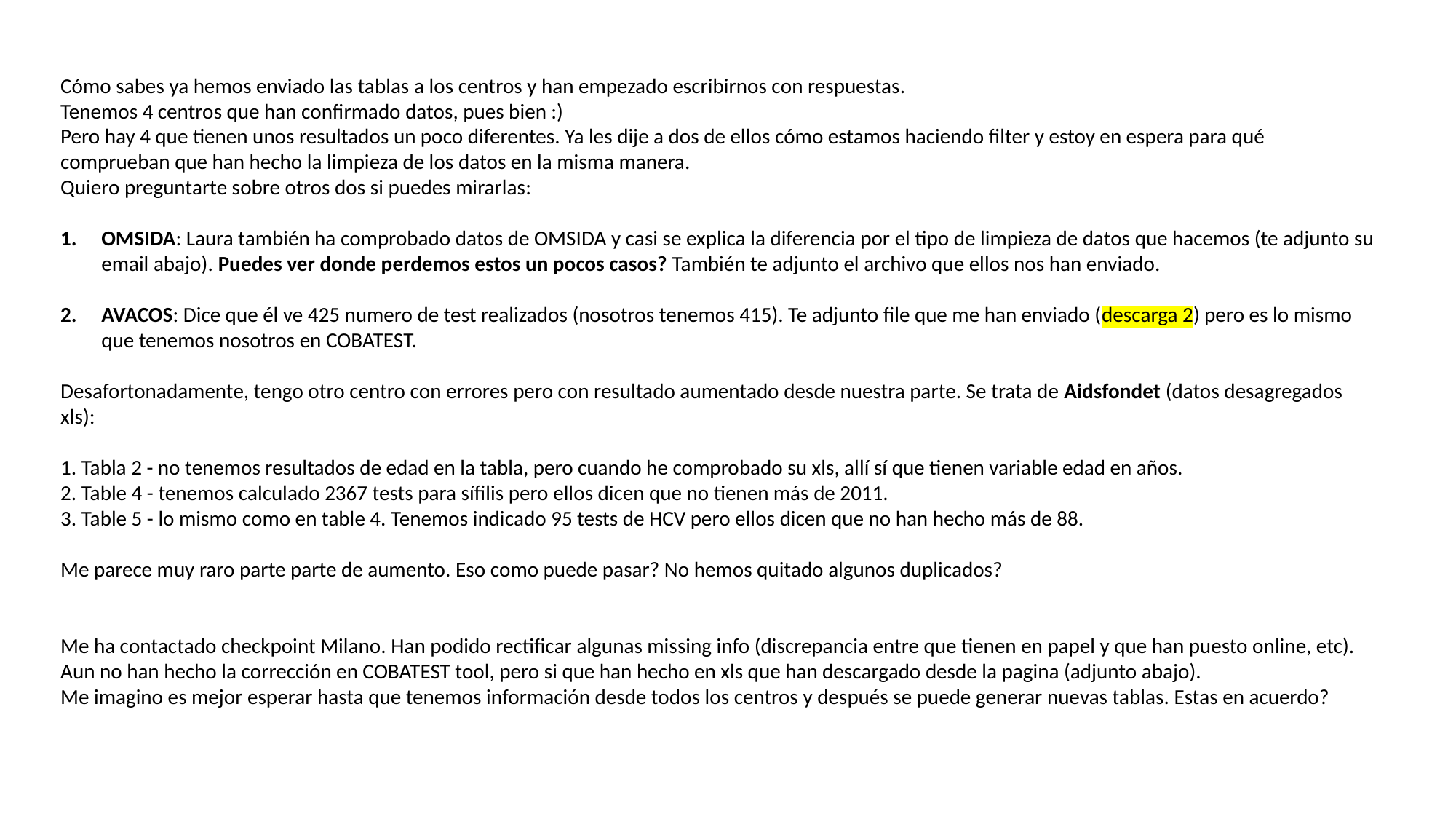

Cómo sabes ya hemos enviado las tablas a los centros y han empezado escribirnos con respuestas.
Tenemos 4 centros que han confirmado datos, pues bien :)
Pero hay 4 que tienen unos resultados un poco diferentes. Ya les dije a dos de ellos cómo estamos haciendo filter y estoy en espera para qué comprueban que han hecho la limpieza de los datos en la misma manera.
Quiero preguntarte sobre otros dos si puedes mirarlas:

OMSIDA: Laura también ha comprobado datos de OMSIDA y casi se explica la diferencia por el tipo de limpieza de datos que hacemos (te adjunto su email abajo). Puedes ver donde perdemos estos un pocos casos? También te adjunto el archivo que ellos nos han enviado.

AVACOS: Dice que él ve 425 numero de test realizados (nosotros tenemos 415). Te adjunto file que me han enviado (descarga 2) pero es lo mismo que tenemos nosotros en COBATEST.

Desafortonadamente, tengo otro centro con errores pero con resultado aumentado desde nuestra parte. Se trata de Aidsfondet (datos desagregados xls):

1. Tabla 2 - no tenemos resultados de edad en la tabla, pero cuando he comprobado su xls, allí sí que tienen variable edad en años.
2. Table 4 - tenemos calculado 2367 tests para sífilis pero ellos dicen que no tienen más de 2011.
3. Table 5 - lo mismo como en table 4. Tenemos indicado 95 tests de HCV pero ellos dicen que no han hecho más de 88.

Me parece muy raro parte parte de aumento. Eso como puede pasar? No hemos quitado algunos duplicados?

Me ha contactado checkpoint Milano. Han podido rectificar algunas missing info (discrepancia entre que tienen en papel y que han puesto online, etc).
Aun no han hecho la corrección en COBATEST tool, pero si que han hecho en xls que han descargado desde la pagina (adjunto abajo).
Me imagino es mejor esperar hasta que tenemos información desde todos los centros y después se puede generar nuevas tablas. Estas en acuerdo?